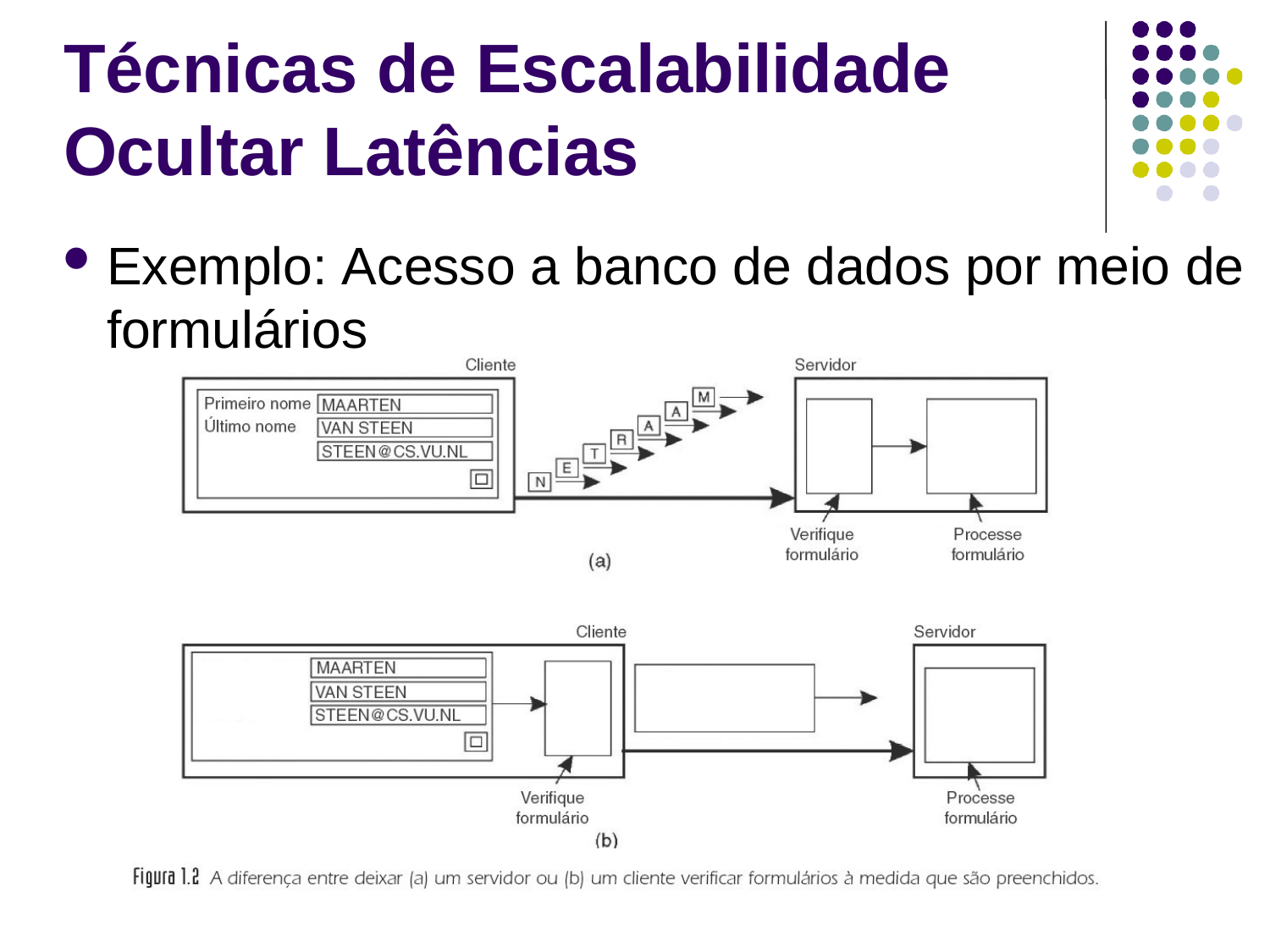

Técnicas de Escalabilidade Ocultar Latências
Exemplo: Acesso a banco de dados por meio de formulários